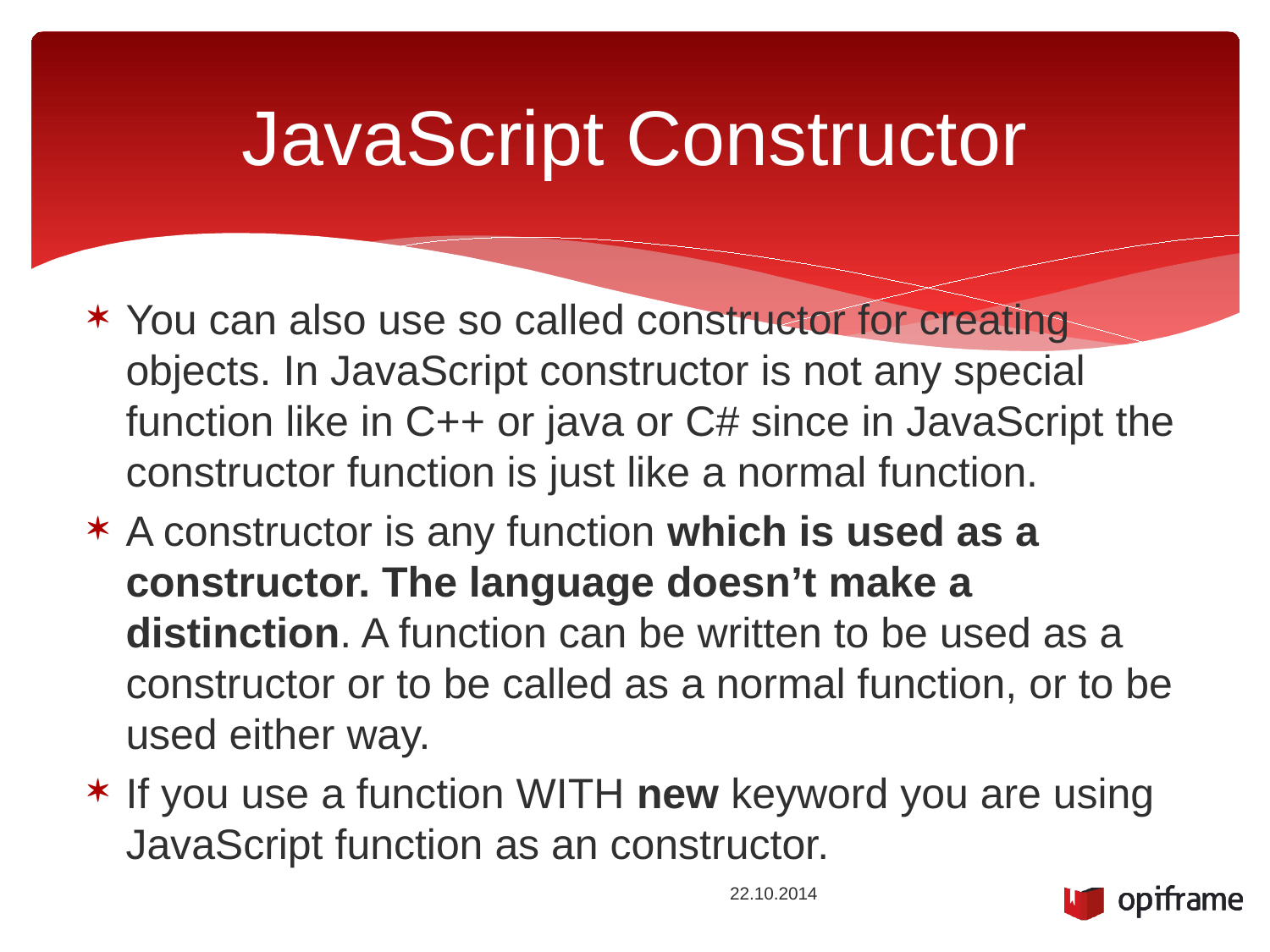

# JavaScript Constructor
You can also use so called constructor for creating objects. In JavaScript constructor is not any special function like in C++ or java or C# since in JavaScript the constructor function is just like a normal function.
A constructor is any function which is used as a constructor. The language doesn’t make a distinction. A function can be written to be used as a constructor or to be called as a normal function, or to be used either way.
If you use a function WITH new keyword you are using JavaScript function as an constructor.

22.10.2014